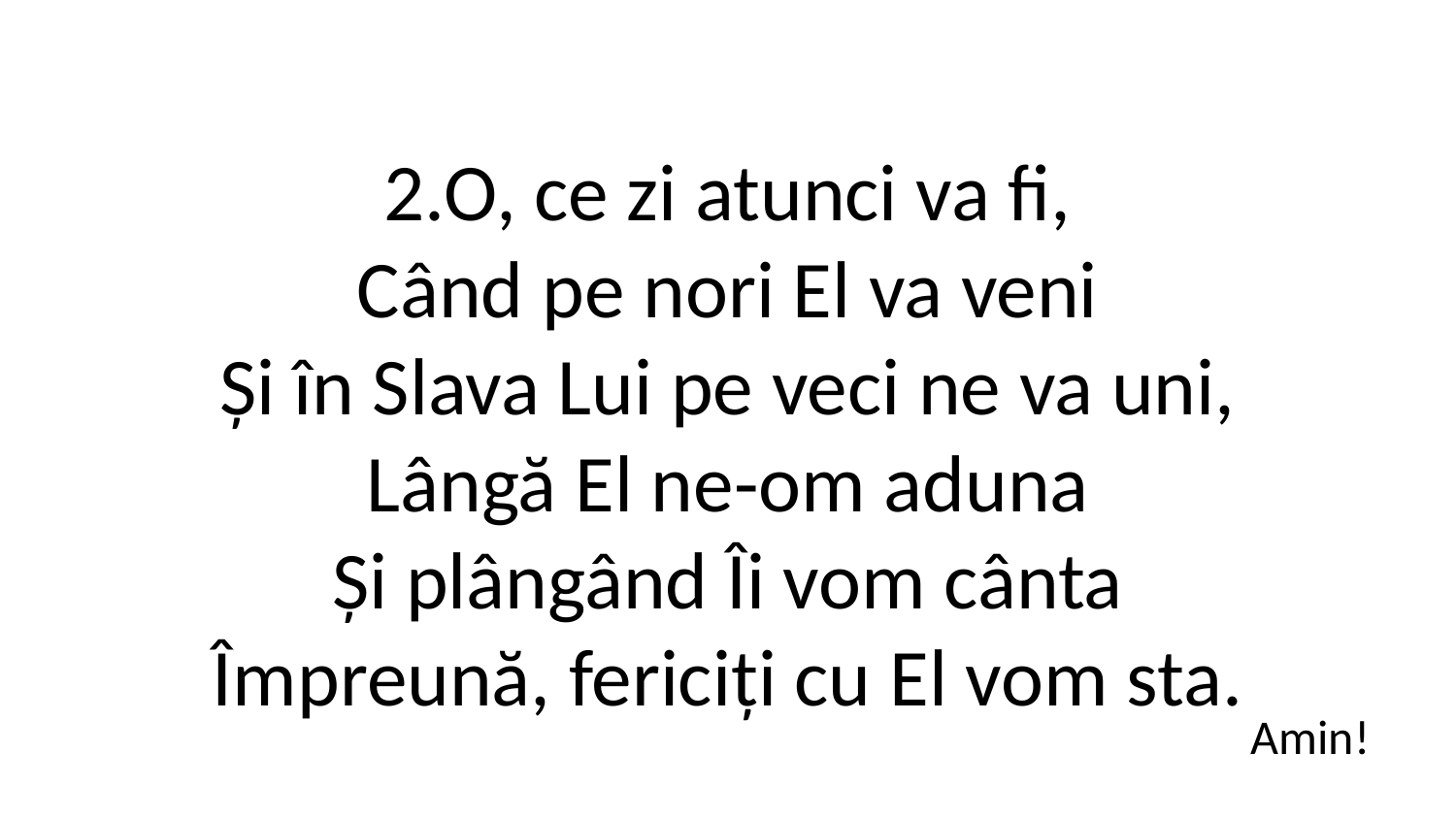

2.O, ce zi atunci va fi,
Când pe nori El va veni
Și în Slava Lui pe veci ne va uni,
Lângă El ne-om aduna
Și plângând Îi vom cânta
Împreună, fericiți cu El vom sta.

Amin!